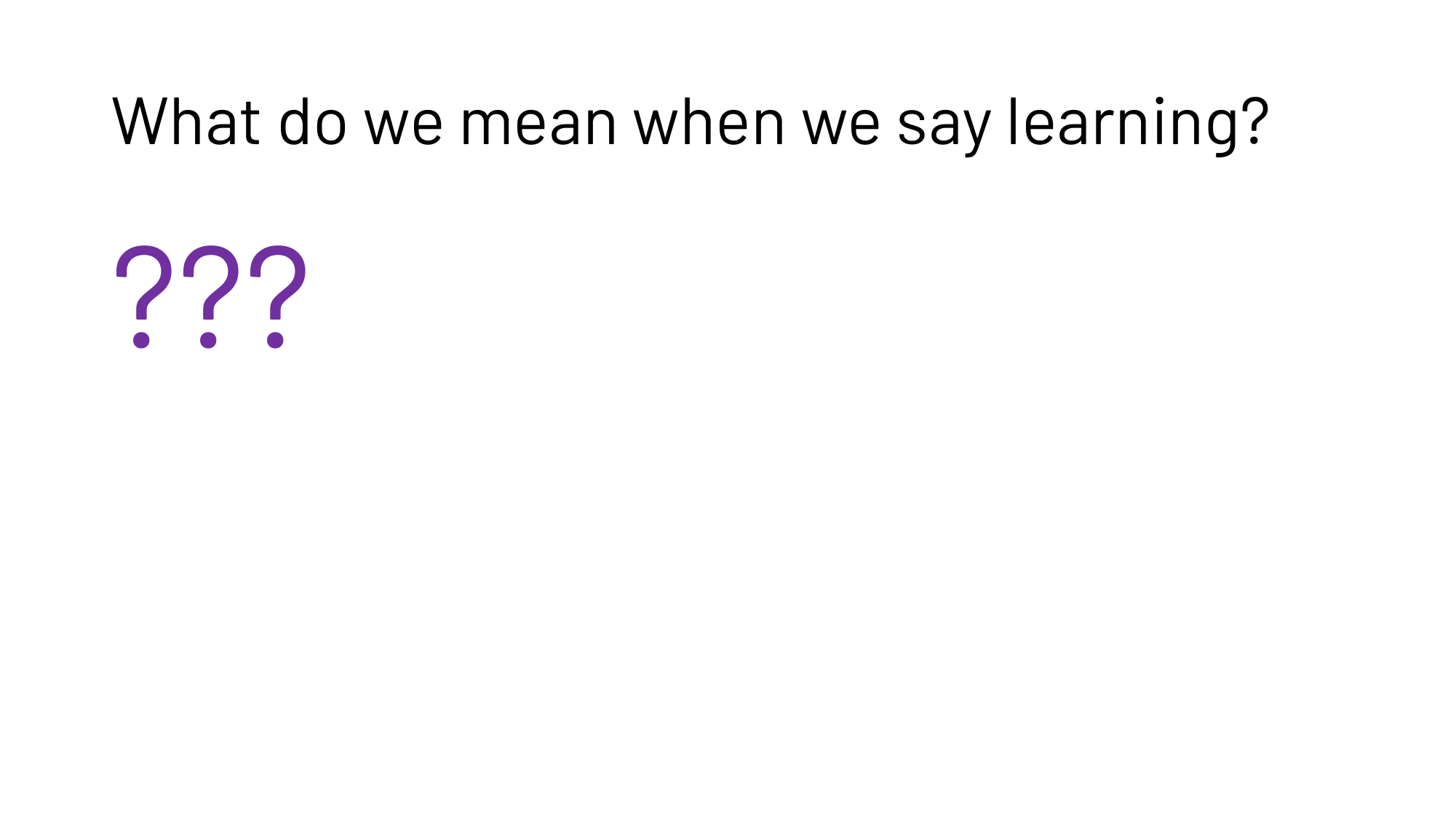

# What do we mean when we say learning?
???